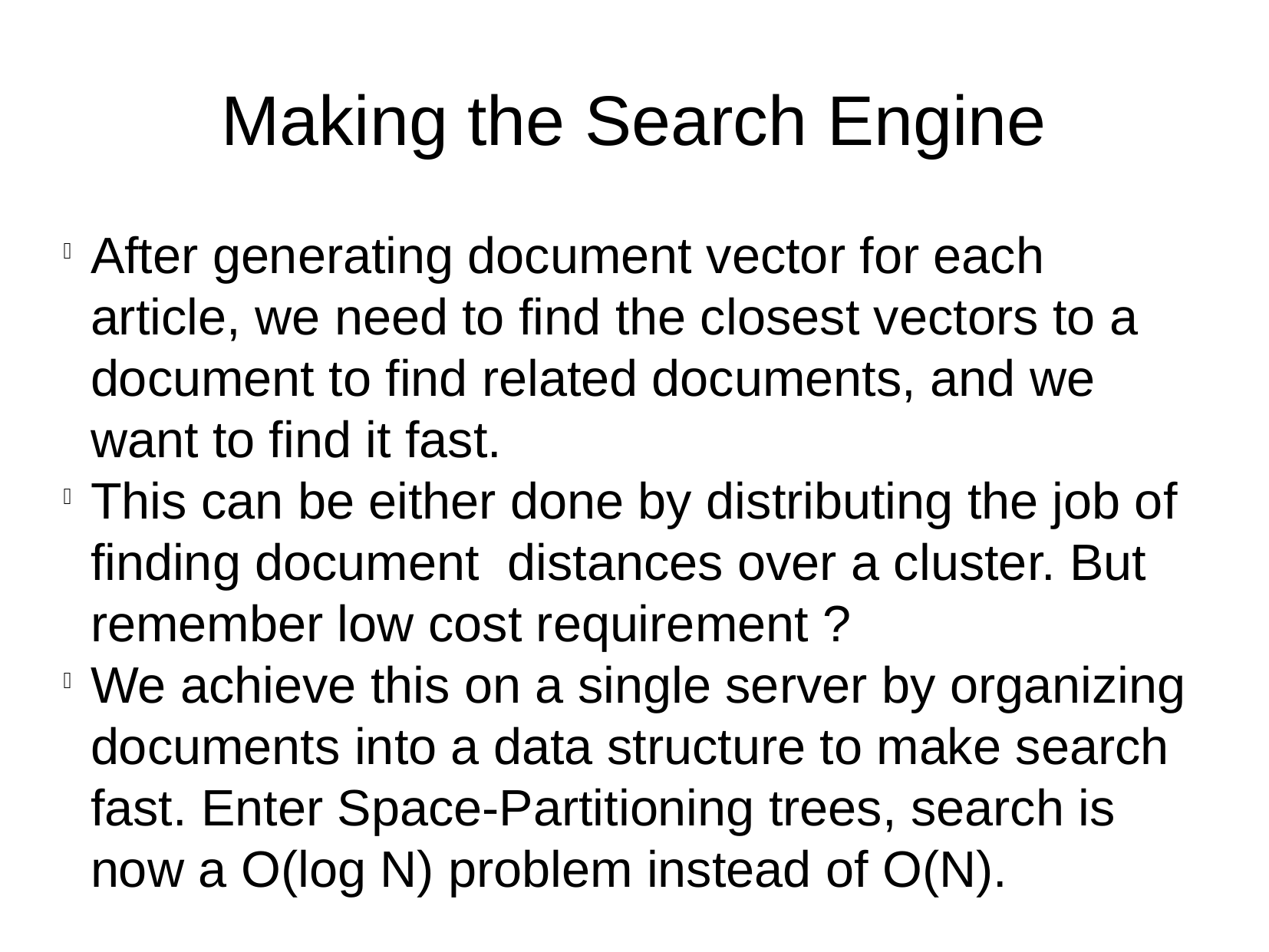

Making the Search Engine
After generating document vector for each article, we need to find the closest vectors to a document to find related documents, and we want to find it fast.
This can be either done by distributing the job of finding document  distances over a cluster. But remember low cost requirement ?
We achieve this on a single server by organizing documents into a data structure to make search fast. Enter Space-Partitioning trees, search is now a O(log N) problem instead of O(N).